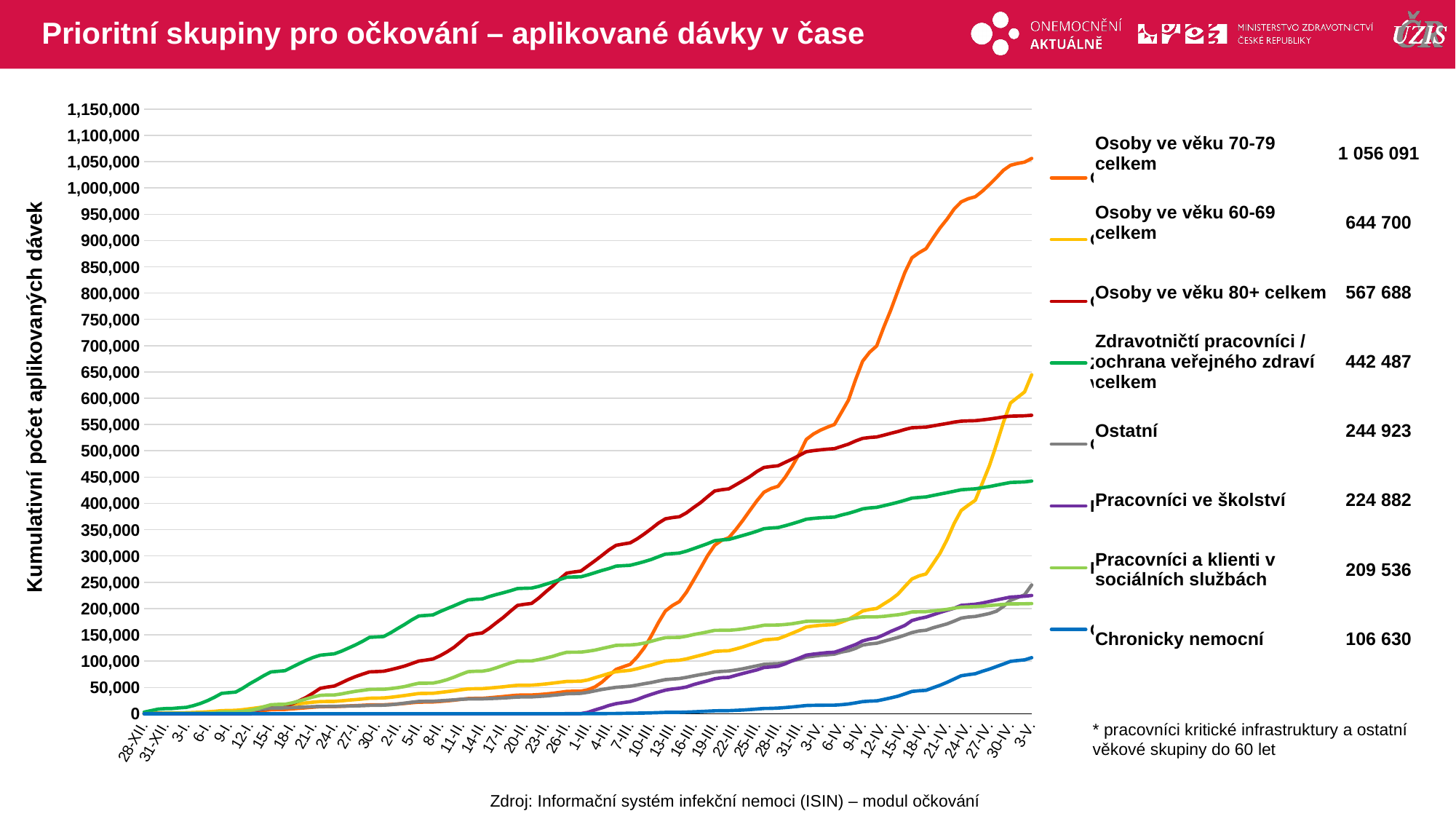

# Prioritní skupiny pro očkování – aplikované dávky v čase

### Chart

| Category | Osoby ve věku 70-79 celkem | Osoby ve věku 60-69 celkem | Osoby ve věku 80+ celkem | Zdravotničtí pracovníci / ochrana veřejného zdraví celkem | Ostatní | Pracovníci ve školství | Pracovníci a klienti v sociálních službách | Chronicky nemocní |
|---|---|---|---|---|---|---|---|---|
| 28-XII. | 173.0 | 494.0 | 124.0 | 3087.0 | 178.0 | 0.0 | 86.0 | 0.0 |
| 29-XII. | 328.0 | 920.0 | 404.0 | 5935.0 | 315.0 | 0.0 | 396.0 | 0.0 |
| 30-XII. | 484.0 | 1380.0 | 598.0 | 8822.0 | 505.0 | 0.0 | 687.0 | 0.0 |
| 31-XII. | 595.0 | 1528.0 | 716.0 | 9800.0 | 564.0 | 0.0 | 882.0 | 1.0 |
| 1-I. | 603.0 | 1563.0 | 719.0 | 10045.0 | 570.0 | 0.0 | 887.0 | 1.0 |
| 2-I. | 643.0 | 1720.0 | 731.0 | 11246.0 | 618.0 | 0.0 | 887.0 | 1.0 |
| 3-I. | 672.0 | 1825.0 | 734.0 | 12115.0 | 641.0 | 0.0 | 889.0 | 1.0 |
| 4-I. | 803.0 | 2309.0 | 764.0 | 15411.0 | 799.0 | 0.0 | 892.0 | 1.0 |
| 5-I. | 952.0 | 2872.0 | 805.0 | 19589.0 | 948.0 | 0.0 | 904.0 | 1.0 |
| 6-I. | 1189.0 | 3618.0 | 872.0 | 24888.0 | 1190.0 | 0.0 | 959.0 | 2.0 |
| 7-I. | 1641.0 | 4659.0 | 1275.0 | 31356.0 | 1677.0 | 0.0 | 1574.0 | 3.0 |
| 8-I. | 2147.0 | 5855.0 | 2134.0 | 38689.0 | 2347.0 | 0.0 | 3165.0 | 3.0 |
| 9-I. | 2326.0 | 6182.0 | 2321.0 | 40009.0 | 2535.0 | 0.0 | 3469.0 | 3.0 |
| 10-I. | 2477.0 | 6454.0 | 2428.0 | 41177.0 | 2776.0 | 0.0 | 3547.0 | 3.0 |
| 11-I. | 2931.0 | 7708.0 | 3062.0 | 48522.0 | 3869.0 | 0.0 | 4463.0 | 3.0 |
| 12-I. | 3829.0 | 9432.0 | 4719.0 | 57101.0 | 5549.0 | 0.0 | 6405.0 | 3.0 |
| 13-I. | 5029.0 | 11157.0 | 6415.0 | 64604.0 | 7375.0 | 1.0 | 9274.0 | 3.0 |
| 14-I. | 6447.0 | 13159.0 | 8703.0 | 72593.0 | 9154.0 | 2.0 | 13294.0 | 3.0 |
| 15-I. | 7679.0 | 15086.0 | 10991.0 | 79549.0 | 10770.0 | 2.0 | 17139.0 | 6.0 |
| 16-I. | 8032.0 | 15434.0 | 12499.0 | 80649.0 | 10973.0 | 2.0 | 17755.0 | 6.0 |
| 17-I. | 8257.0 | 15687.0 | 14149.0 | 81861.0 | 11111.0 | 2.0 | 17997.0 | 6.0 |
| 18-I. | 9246.0 | 17304.0 | 18852.0 | 88625.0 | 11758.0 | 2.0 | 20663.0 | 8.0 |
| 19-I. | 10232.0 | 18937.0 | 24557.0 | 95123.0 | 12321.0 | 2.0 | 24187.0 | 8.0 |
| 20-I. | 11350.0 | 20599.0 | 31084.0 | 101479.0 | 12903.0 | 2.0 | 28110.0 | 8.0 |
| 21-I. | 12496.0 | 22034.0 | 39369.0 | 107077.0 | 13454.0 | 3.0 | 31897.0 | 10.0 |
| 22-I. | 13350.0 | 23077.0 | 48293.0 | 111317.0 | 13860.0 | 3.0 | 34977.0 | 10.0 |
| 23-I. | 13558.0 | 23330.0 | 50760.0 | 112698.0 | 13960.0 | 3.0 | 35586.0 | 10.0 |
| 24-I. | 13690.0 | 23518.0 | 52595.0 | 113959.0 | 14028.0 | 3.0 | 35712.0 | 10.0 |
| 25-I. | 14220.0 | 24484.0 | 58743.0 | 118863.0 | 14309.0 | 3.0 | 37633.0 | 10.0 |
| 26-I. | 14858.0 | 25763.0 | 65104.0 | 124782.0 | 14606.0 | 3.0 | 40288.0 | 10.0 |
| 27-I. | 15440.0 | 26877.0 | 70595.0 | 130848.0 | 14924.0 | 3.0 | 42660.0 | 10.0 |
| 28-I. | 16045.0 | 28111.0 | 75234.0 | 137665.0 | 15319.0 | 3.0 | 44456.0 | 11.0 |
| 29-I. | 16690.0 | 29500.0 | 79571.0 | 145300.0 | 15936.0 | 3.0 | 46300.0 | 12.0 |
| 30-I. | 16823.0 | 29734.0 | 80199.0 | 146057.0 | 16064.0 | 3.0 | 46479.0 | 12.0 |
| 31-I. | 16970.0 | 29948.0 | 80858.0 | 146808.0 | 16306.0 | 3.0 | 46542.0 | 12.0 |
| 1-II. | 17587.0 | 31248.0 | 83791.0 | 153895.0 | 17120.0 | 3.0 | 47832.0 | 12.0 |
| 2-II. | 18439.0 | 32879.0 | 87117.0 | 162113.0 | 18500.0 | 6.0 | 49500.0 | 12.0 |
| 3-II. | 19579.0 | 34599.0 | 90710.0 | 169939.0 | 20162.0 | 7.0 | 51692.0 | 12.0 |
| 4-II. | 20906.0 | 36575.0 | 95479.0 | 178511.0 | 21945.0 | 7.0 | 55047.0 | 12.0 |
| 5-II. | 22047.0 | 38443.0 | 100223.0 | 185963.0 | 23415.0 | 7.0 | 58023.0 | 13.0 |
| 6-II. | 22204.0 | 38700.0 | 102002.0 | 186972.0 | 23635.0 | 7.0 | 58065.0 | 13.0 |
| 7-II. | 22371.0 | 38888.0 | 104107.0 | 187910.0 | 23770.0 | 7.0 | 58243.0 | 13.0 |
| 8-II. | 23313.0 | 40418.0 | 110151.0 | 194231.0 | 24582.0 | 7.0 | 60974.0 | 14.0 |
| 9-II. | 24437.0 | 41972.0 | 117673.0 | 199853.0 | 25451.0 | 8.0 | 64749.0 | 15.0 |
| 10-II. | 25748.0 | 43641.0 | 126379.0 | 205357.0 | 26374.0 | 8.0 | 69559.0 | 15.0 |
| 11-II. | 27460.0 | 45596.0 | 137540.0 | 211164.0 | 27400.0 | 9.0 | 75000.0 | 15.0 |
| 12-II. | 28916.0 | 47267.0 | 148910.0 | 216570.0 | 28122.0 | 10.0 | 80018.0 | 16.0 |
| 13-II. | 29250.0 | 47545.0 | 151808.0 | 217734.0 | 28221.0 | 11.0 | 80731.0 | 16.0 |
| 14-II. | 29335.0 | 47665.0 | 153596.0 | 218263.0 | 28271.0 | 11.0 | 80864.0 | 17.0 |
| 15-II. | 30282.0 | 48761.0 | 162474.0 | 222814.0 | 28779.0 | 11.0 | 83182.0 | 19.0 |
| 16-II. | 31494.0 | 49957.0 | 173031.0 | 226637.0 | 29189.0 | 12.0 | 87377.0 | 20.0 |
| 17-II. | 32759.0 | 51221.0 | 183147.0 | 230104.0 | 29928.0 | 12.0 | 92003.0 | 20.0 |
| 18-II. | 34109.0 | 52829.0 | 194891.0 | 233876.0 | 30762.0 | 14.0 | 96577.0 | 23.0 |
| 19-II. | 35379.0 | 54071.0 | 205977.0 | 238018.0 | 31769.0 | 19.0 | 100227.0 | 31.0 |
| 20-II. | 35510.0 | 54238.0 | 208152.0 | 238634.0 | 31908.0 | 21.0 | 100389.0 | 31.0 |
| 21-II. | 35573.0 | 54311.0 | 209775.0 | 238905.0 | 31991.0 | 21.0 | 100392.0 | 31.0 |
| 22-II. | 36439.0 | 55319.0 | 219753.0 | 242010.0 | 32874.0 | 22.0 | 102888.0 | 36.0 |
| 23-II. | 37481.0 | 56624.0 | 231684.0 | 246220.0 | 33760.0 | 25.0 | 105840.0 | 38.0 |
| 24-II. | 38894.0 | 58158.0 | 242813.0 | 250275.0 | 35004.0 | 28.0 | 109145.0 | 43.0 |
| 25-II. | 40553.0 | 59802.0 | 256096.0 | 255177.0 | 36338.0 | 64.0 | 113393.0 | 53.0 |
| 26-II. | 42512.0 | 61464.0 | 267423.0 | 259653.0 | 37996.0 | 108.0 | 116873.0 | 64.0 |
| 27-II. | 42825.0 | 61633.0 | 269632.0 | 260075.0 | 38335.0 | 139.0 | 117042.0 | 67.0 |
| 28-II. | 42967.0 | 61823.0 | 271284.0 | 260384.0 | 38778.0 | 286.0 | 117147.0 | 67.0 |
| 1-III. | 45615.0 | 64283.0 | 281153.0 | 264061.0 | 40744.0 | 2624.0 | 118833.0 | 81.0 |
| 2-III. | 50976.0 | 68435.0 | 290877.0 | 268217.0 | 43504.0 | 7130.0 | 120944.0 | 96.0 |
| 3-III. | 60097.0 | 72381.0 | 301061.0 | 272488.0 | 46166.0 | 11269.0 | 124075.0 | 182.0 |
| 4-III. | 72386.0 | 76646.0 | 311632.0 | 276174.0 | 48293.0 | 15732.0 | 126993.0 | 349.0 |
| 5-III. | 84362.0 | 79936.0 | 320254.0 | 280677.0 | 50202.0 | 19194.0 | 130023.0 | 488.0 |
| 6-III. | 89243.0 | 81324.0 | 322744.0 | 281543.0 | 51236.0 | 21100.0 | 130444.0 | 685.0 |
| 7-III. | 93871.0 | 82644.0 | 324955.0 | 282278.0 | 52346.0 | 23084.0 | 130744.0 | 900.0 |
| 8-III. | 107935.0 | 85664.0 | 332596.0 | 285614.0 | 54543.0 | 27223.0 | 131932.0 | 1081.0 |
| 9-III. | 125398.0 | 89157.0 | 341888.0 | 289259.0 | 57119.0 | 32357.0 | 134408.0 | 1369.0 |
| 10-III. | 148044.0 | 92561.0 | 351883.0 | 293346.0 | 59275.0 | 36821.0 | 137717.0 | 1660.0 |
| 11-III. | 172930.0 | 96509.0 | 362363.0 | 298532.0 | 62137.0 | 41119.0 | 141490.0 | 2050.0 |
| 12-III. | 195293.0 | 100066.0 | 370687.0 | 303559.0 | 64904.0 | 44805.0 | 144629.0 | 2541.0 |
| 13-III. | 205776.0 | 101122.0 | 373022.0 | 304542.0 | 65936.0 | 47063.0 | 145041.0 | 2686.0 |
| 14-III. | 213398.0 | 101821.0 | 374664.0 | 305532.0 | 66881.0 | 48496.0 | 145151.0 | 2739.0 |
| 15-III. | 231165.0 | 104318.0 | 382118.0 | 309266.0 | 69247.0 | 50920.0 | 147477.0 | 3165.0 |
| 16-III. | 253924.0 | 107799.0 | 392058.0 | 313929.0 | 71865.0 | 55506.0 | 150553.0 | 3677.0 |
| 17-III. | 277155.0 | 111183.0 | 401510.0 | 318675.0 | 74403.0 | 59079.0 | 153026.0 | 4199.0 |
| 18-III. | 300773.0 | 114575.0 | 412831.0 | 323437.0 | 76687.0 | 62554.0 | 155687.0 | 4824.0 |
| 19-III. | 320463.0 | 118545.0 | 423655.0 | 329126.0 | 79468.0 | 66503.0 | 158581.0 | 5538.0 |
| 20-III. | 329737.0 | 119433.0 | 426011.0 | 330611.0 | 80490.0 | 68521.0 | 158637.0 | 5775.0 |
| 21-III. | 334588.0 | 119798.0 | 427615.0 | 331426.0 | 81203.0 | 69155.0 | 158653.0 | 5820.0 |
| 22-III. | 350288.0 | 123189.0 | 435277.0 | 335132.0 | 83200.0 | 72984.0 | 159702.0 | 6389.0 |
| 23-III. | 367810.0 | 126935.0 | 443090.0 | 339035.0 | 85451.0 | 76561.0 | 161281.0 | 7108.0 |
| 24-III. | 386542.0 | 131406.0 | 450984.0 | 342863.0 | 88325.0 | 79965.0 | 163527.0 | 7978.0 |
| 25-III. | 404990.0 | 135855.0 | 460667.0 | 347078.0 | 91094.0 | 83360.0 | 165717.0 | 8927.0 |
| 26-III. | 421277.0 | 140432.0 | 468340.0 | 351958.0 | 94021.0 | 87838.0 | 168315.0 | 9986.0 |
| 27-III. | 428306.0 | 141494.0 | 470179.0 | 353223.0 | 94802.0 | 89022.0 | 168530.0 | 10216.0 |
| 28-III. | 432506.0 | 142573.0 | 471507.0 | 354064.0 | 95289.0 | 90275.0 | 168696.0 | 10770.0 |
| 29-III. | 449522.0 | 147538.0 | 477964.0 | 357484.0 | 97669.0 | 94777.0 | 169663.0 | 11743.0 |
| 30-III. | 470467.0 | 153121.0 | 484262.0 | 361326.0 | 100635.0 | 100706.0 | 171119.0 | 12883.0 |
| 31-III. | 493868.0 | 158622.0 | 491154.0 | 365383.0 | 103581.0 | 105861.0 | 173357.0 | 14214.0 |
| 1-IV. | 521584.0 | 164924.0 | 498307.0 | 369899.0 | 107829.0 | 111366.0 | 175766.0 | 15644.0 |
| 2-IV. | 531893.0 | 166714.0 | 500337.0 | 371437.0 | 109385.0 | 113358.0 | 176033.0 | 16002.0 |
| 3-IV. | 539250.0 | 168036.0 | 501813.0 | 372612.0 | 111042.0 | 114856.0 | 176183.0 | 16170.0 |
| 4-IV. | 545050.0 | 168880.0 | 503141.0 | 373370.0 | 112111.0 | 116311.0 | 176228.0 | 16270.0 |
| 5-IV. | 550220.0 | 169678.0 | 504042.0 | 374026.0 | 113367.0 | 116993.0 | 176260.0 | 16344.0 |
| 6-IV. | 573168.0 | 174278.0 | 508375.0 | 377949.0 | 117246.0 | 121374.0 | 177981.0 | 17204.0 |
| 7-IV. | 596529.0 | 179421.0 | 512708.0 | 381085.0 | 119827.0 | 126487.0 | 179727.0 | 18535.0 |
| 8-IV. | 635175.0 | 187094.0 | 518708.0 | 385132.0 | 124302.0 | 131519.0 | 182310.0 | 20624.0 |
| 9-IV. | 670344.0 | 195239.0 | 523615.0 | 389642.0 | 130518.0 | 138391.0 | 184060.0 | 22994.0 |
| 10-IV. | 687577.0 | 198331.0 | 525378.0 | 391405.0 | 132772.0 | 142086.0 | 184166.0 | 24013.0 |
| 11-IV. | 699591.0 | 200079.0 | 526435.0 | 392493.0 | 134076.0 | 144287.0 | 184278.0 | 24495.0 |
| 12-IV. | 734948.0 | 208650.0 | 529788.0 | 395584.0 | 137743.0 | 150036.0 | 185138.0 | 27166.0 |
| 13-IV. | 767779.0 | 217058.0 | 533318.0 | 398779.0 | 141501.0 | 156587.0 | 186782.0 | 30088.0 |
| 14-IV. | 803865.0 | 227229.0 | 536678.0 | 402137.0 | 145044.0 | 162187.0 | 188186.0 | 33334.0 |
| 15-IV. | 839293.0 | 241989.0 | 540667.0 | 405854.0 | 149475.0 | 167933.0 | 190278.0 | 37701.0 |
| 16-IV. | 867182.0 | 256309.0 | 543939.0 | 410062.0 | 154292.0 | 177169.0 | 193531.0 | 42408.0 |
| 17-IV. | 876750.0 | 262165.0 | 544645.0 | 411251.0 | 157407.0 | 180934.0 | 193892.0 | 43718.0 |
| 18-IV. | 884385.0 | 265848.0 | 545180.0 | 412342.0 | 158793.0 | 183730.0 | 194128.0 | 44535.0 |
| 19-IV. | 904594.0 | 285225.0 | 547470.0 | 415073.0 | 163493.0 | 188145.0 | 195506.0 | 49453.0 |
| 20-IV. | 924024.0 | 305222.0 | 549852.0 | 417748.0 | 167150.0 | 192698.0 | 196868.0 | 54164.0 |
| 21-IV. | 940786.0 | 331269.0 | 552106.0 | 420316.0 | 170927.0 | 196662.0 | 198521.0 | 59777.0 |
| 22-IV. | 959856.0 | 361899.0 | 554655.0 | 423173.0 | 176107.0 | 200587.0 | 200751.0 | 66020.0 |
| 23-IV. | 973560.0 | 386474.0 | 556476.0 | 425952.0 | 181750.0 | 206072.0 | 202695.0 | 72245.0 |
| 24-IV. | 979483.0 | 396558.0 | 557034.0 | 426896.0 | 183901.0 | 207148.0 | 203086.0 | 74294.0 |
| 25-IV. | 983280.0 | 405977.0 | 557366.0 | 427742.0 | 184963.0 | 208244.0 | 203734.0 | 76083.0 |
| 26-IV. | 993774.0 | 438418.0 | 558835.0 | 429824.0 | 187659.0 | 210506.0 | 204624.0 | 80697.0 |
| 27-IV. | 1006281.0 | 471638.0 | 560477.0 | 431975.0 | 190617.0 | 213429.0 | 205816.0 | 84817.0 |
| 28-IV. | 1019622.0 | 512027.0 | 562372.0 | 434673.0 | 194975.0 | 216398.0 | 206915.0 | 89709.0 |
| 29-IV. | 1033690.0 | 554563.0 | 564586.0 | 437280.0 | 204205.0 | 219190.0 | 207964.0 | 94513.0 |
| 30-IV. | 1043085.0 | 591064.0 | 565978.0 | 439845.0 | 215723.0 | 221830.0 | 208917.0 | 99605.0 |
| 1-V. | 1046566.0 | 601588.0 | 566319.0 | 440335.0 | 220882.0 | 222681.0 | 209013.0 | 101213.0 |
| 2-V. | 1049040.0 | 612051.0 | 566662.0 | 440899.0 | 226092.0 | 223413.0 | 209124.0 | 102420.0 |
| 3-V. | 1056091.0 | 644700.0 | 567688.0 | 442487.0 | 244923.0 | 224882.0 | 209536.0 | 106630.0 |
| Osoby ve věku 70-79 celkem | 1 056 091 |
| --- | --- |
| Osoby ve věku 60-69 celkem | 644 700 |
| Osoby ve věku 80+ celkem | 567 688 |
| Zdravotničtí pracovníci / ochrana veřejného zdraví celkem | 442 487 |
| Ostatní | 244 923 |
| Pracovníci ve školství | 224 882 |
| Pracovníci a klienti v sociálních službách | 209 536 |
| Chronicky nemocní | 106 630 |
Kumulativní počet aplikovaných dávek
* pracovníci kritické infrastruktury a ostatní věkové skupiny do 60 let
Zdroj: Informační systém infekční nemoci (ISIN) – modul očkování